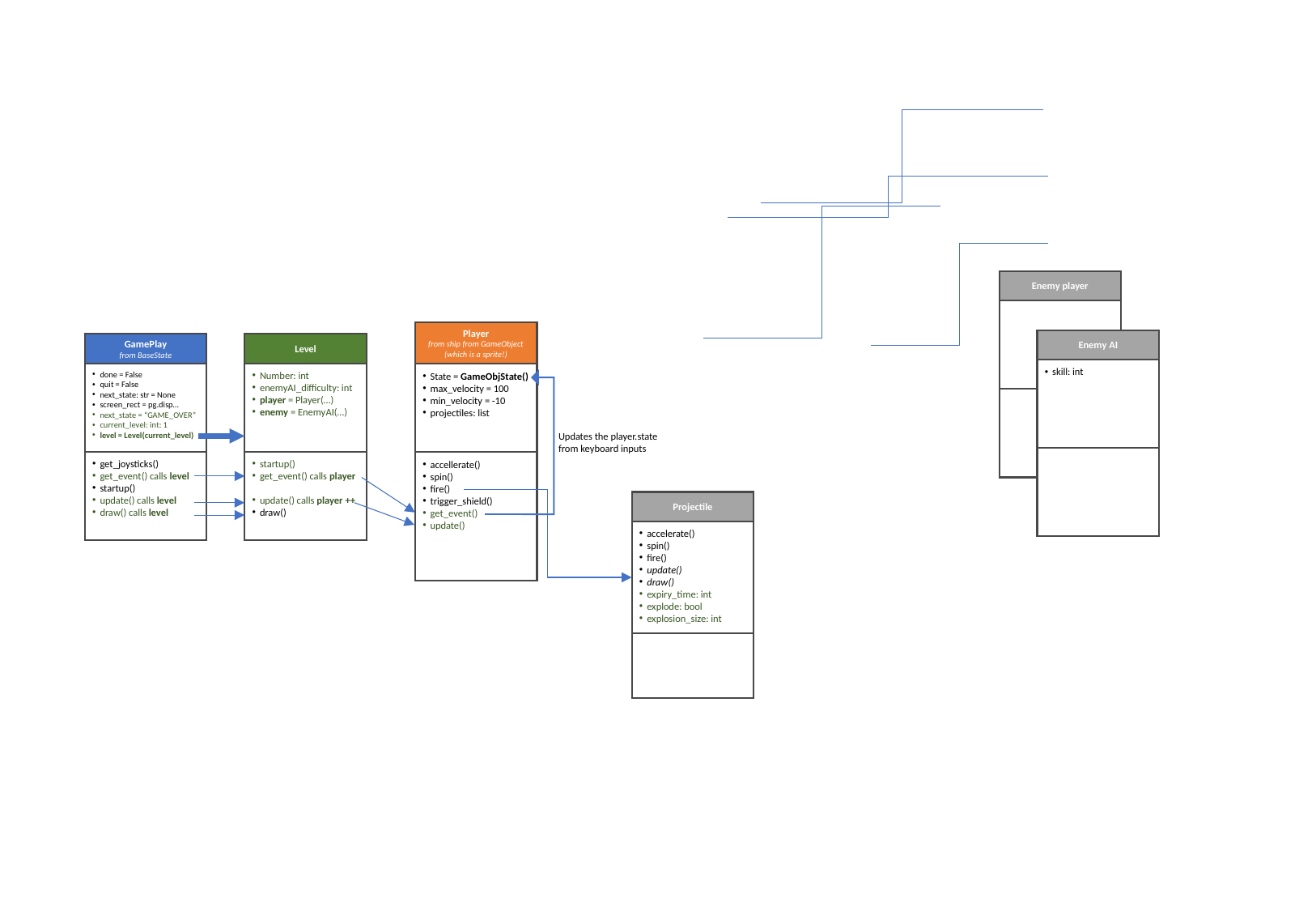

Enemy player

Player
from ship from GameObject
(which is a sprite!)
State = GameObjState()
max_velocity = 100
min_velocity = -10
projectiles: list

accellerate()
spin()
fire()
trigger_shield()
get_event()
update()

Enemy AI
skill: int

GamePlay
from BaseState
done = False
quit = False
next_state: str = None
screen_rect = pg.disp…
next_state = “GAME_OVER”
current_level: int: 1
level = Level(current_level)

get_joysticks()
get_event() calls level
startup()
update() calls level
draw() calls level

Level
Number: int
enemyAI_difficulty: int
player = Player(…)
enemy = EnemyAI(…)

startup()
get_event() calls player

update() calls player ++
draw()
Updates the player.state
from keyboard inputs

Projectile
accelerate()
spin()
fire()
update()
draw()
expiry_time: int
explode: bool
explosion_size: int